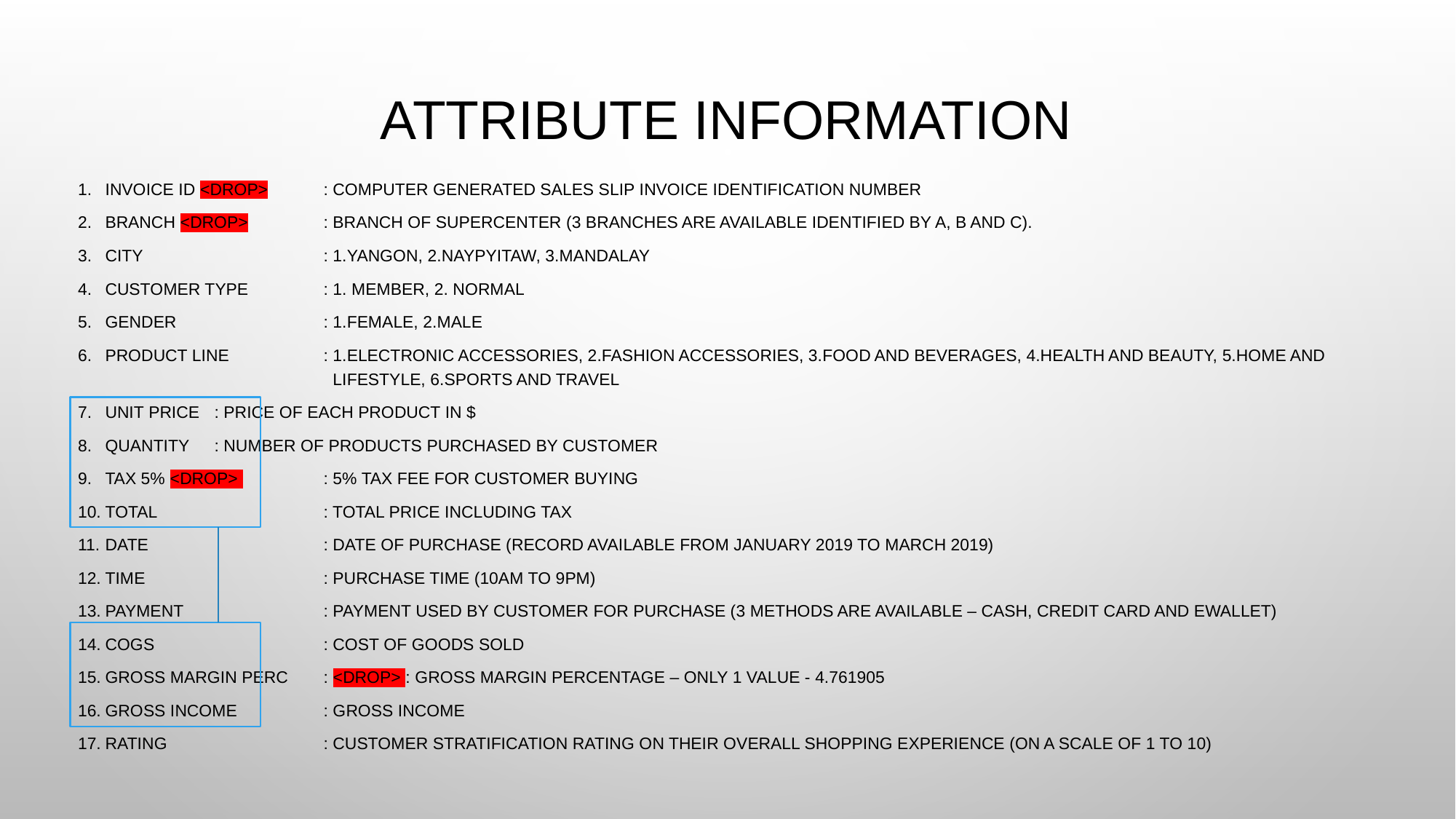

# Attribute Information
Invoice id <drop>	: Computer generated sales slip invoice identification number
Branch <drop>	: Branch of supercenter (3 branches are available identified by A, B and C).
City		: 1.Yangon, 2.Naypyitaw, 3.Mandalay
Customer type	: 1. MEMBER, 2. NORMAL
Gender		: 1.Female, 2.Male
Product line	: 1.Electronic accessories, 2.Fashion accessories, 3.Food and beverages, 4.Health and beauty, 5.Home and 		  lifestyle, 6.Sports and travel
Unit price	: Price of each product in $
Quantity	: Number of products purchased by customer
Tax 5% <drop> 	: 5% tax fee for customer buying
Total		: Total price including tax
Date		: Date of purchase (Record available from January 2019 to March 2019)
Time		: Purchase time (10am to 9pm)
Payment		: Payment used by customer for purchase (3 methods are available – Cash, Credit card and Ewallet)
COGS		: Cost of goods sold
Gross margin perc	: <drop> : Gross margin percentage – Only 1 value - 4.761905
Gross income	: Gross income
Rating		: Customer stratification rating on their overall shopping experience (On a scale of 1 to 10)